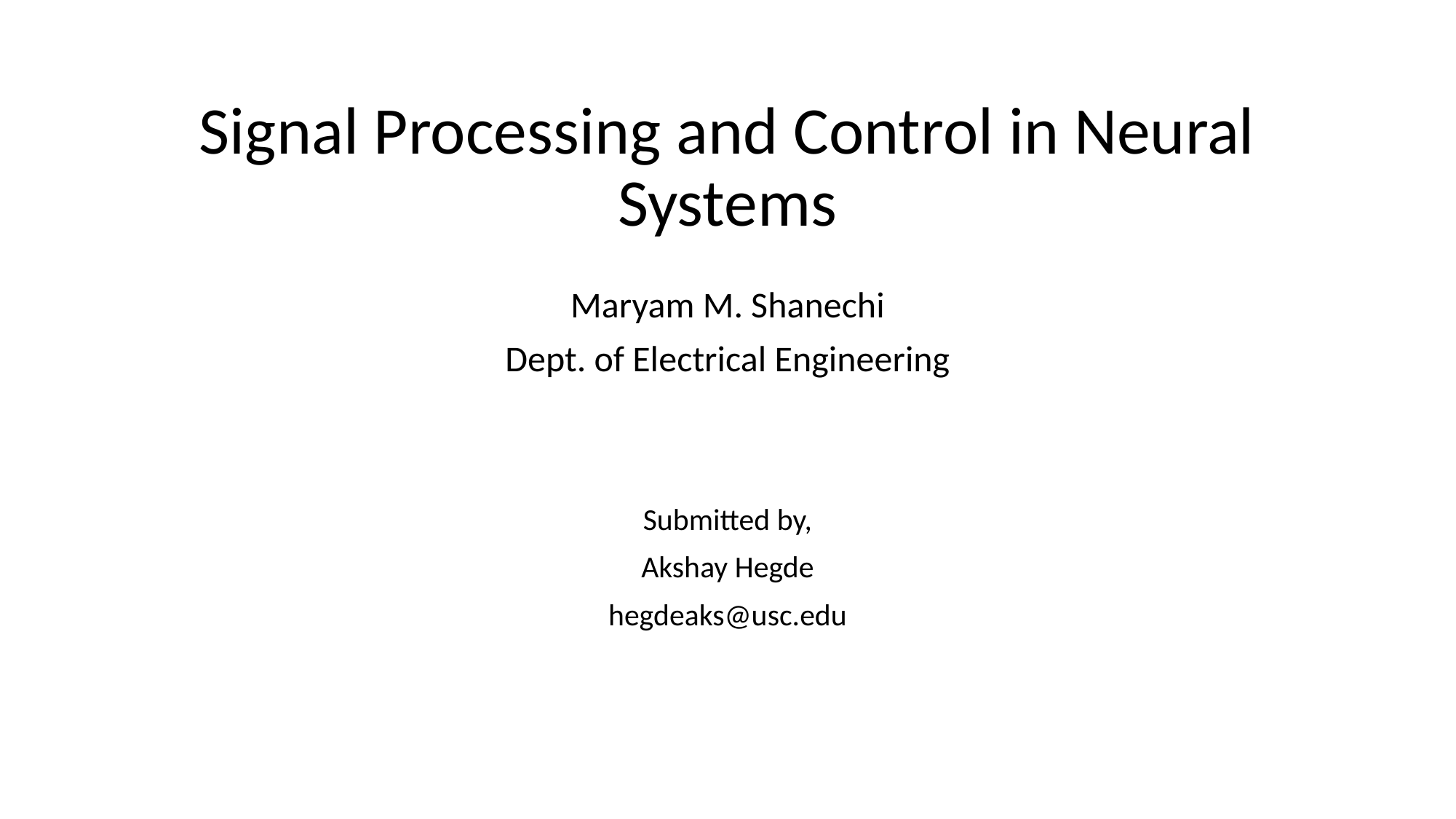

# Signal Processing and Control in Neural Systems
Maryam M. Shanechi
Dept. of Electrical Engineering

Submitted by,
Akshay Hegde
hegdeaks@usc.edu